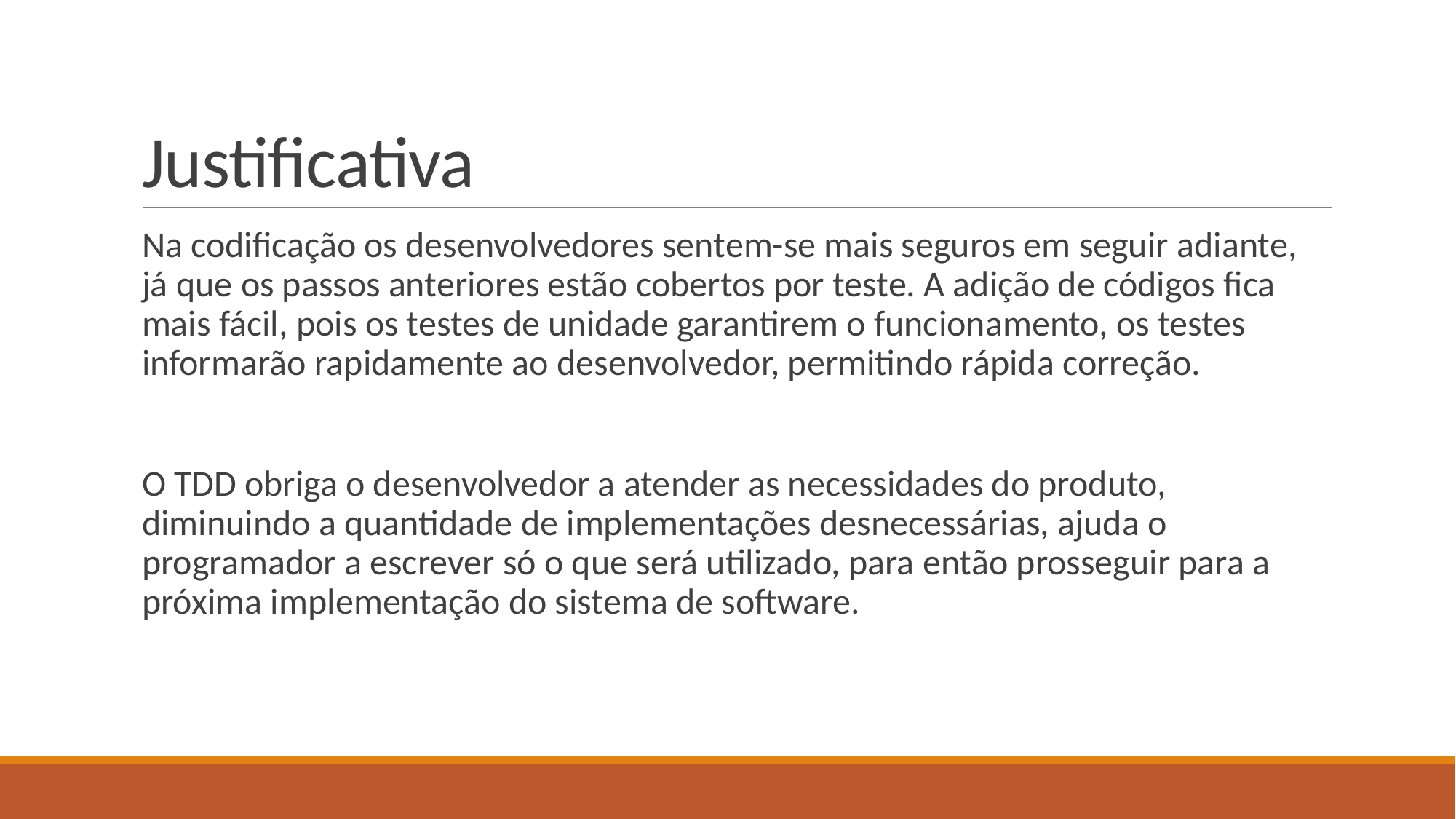

# Justificativa
Na codificação os desenvolvedores sentem-se mais seguros em seguir adiante, já que os passos anteriores estão cobertos por teste. A adição de códigos fica mais fácil, pois os testes de unidade garantirem o funcionamento, os testes informarão rapidamente ao desenvolvedor, permitindo rápida correção.

O TDD obriga o desenvolvedor a atender as necessidades do produto, diminuindo a quantidade de implementações desnecessárias, ajuda o programador a escrever só o que será utilizado, para então prosseguir para a próxima implementação do sistema de software.